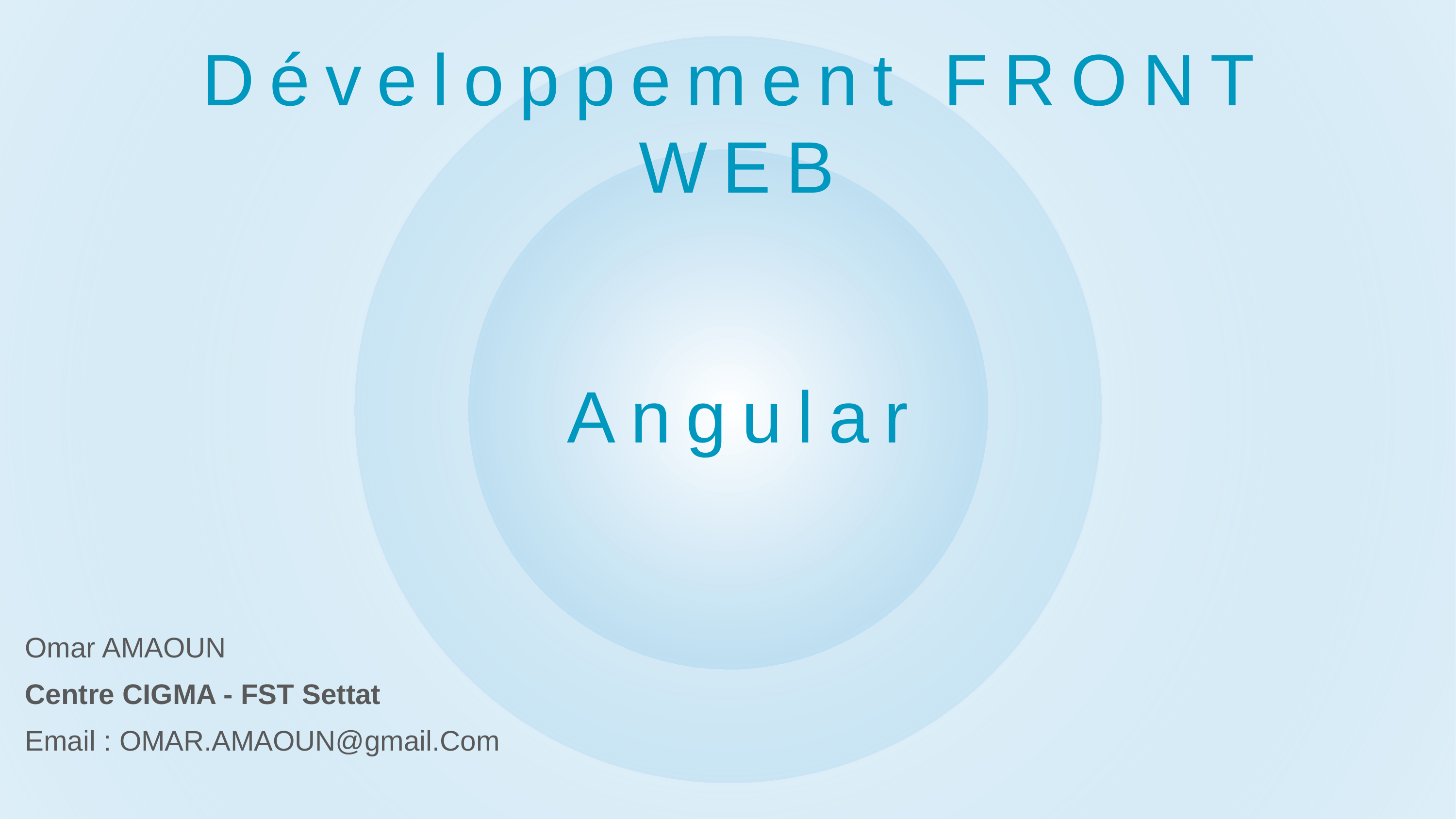

Développement FRONT WEB
# Angular
Omar AMAOUN
Centre CIGMA - FST Settat
Email : OMAR.AMAOUN@gmail.Com